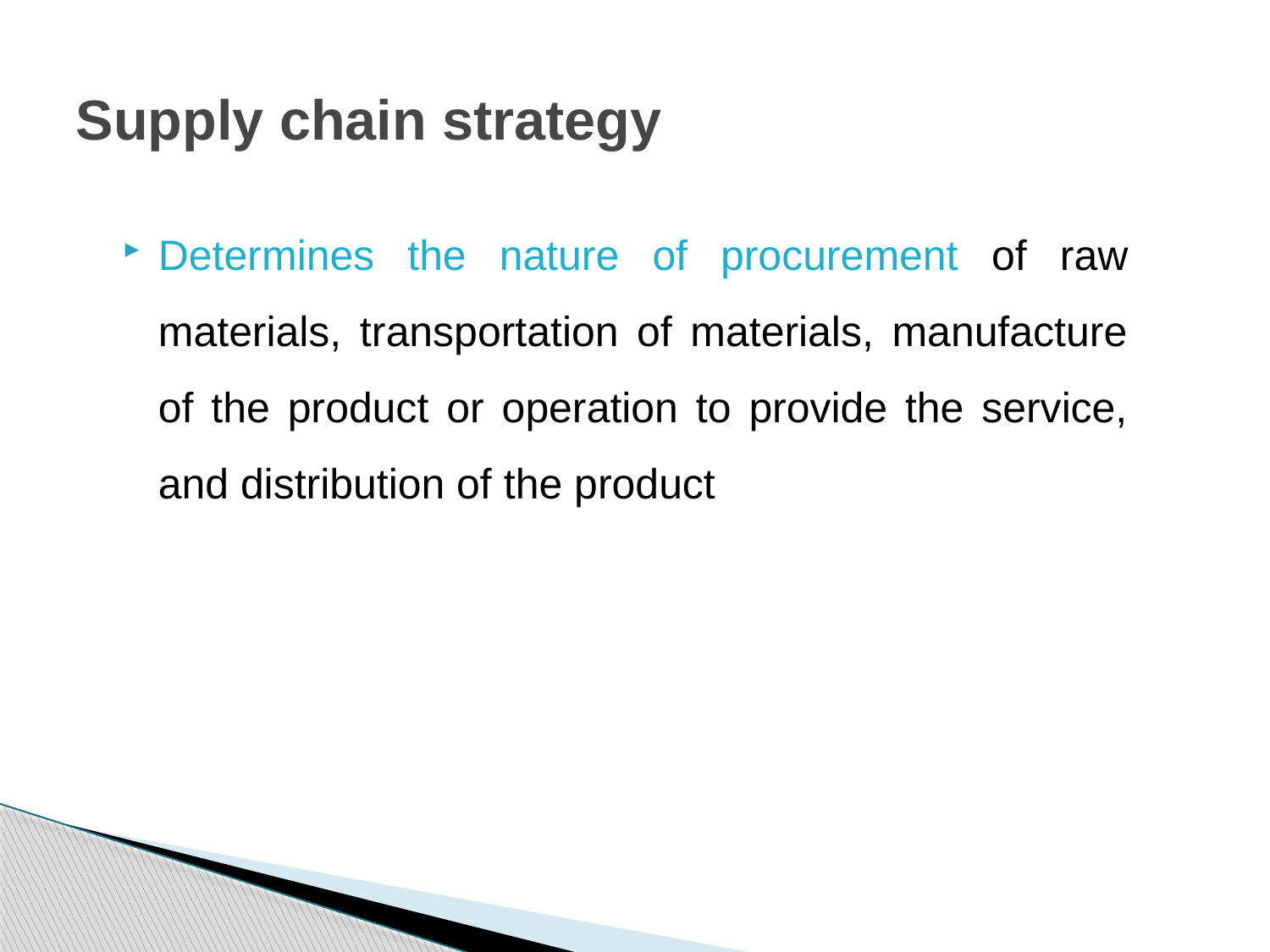

# Supply chain strategy
Determines the nature of procurement of raw materials, transportation of materials, manufacture of the product or operation to provide the service, and distribution of the product